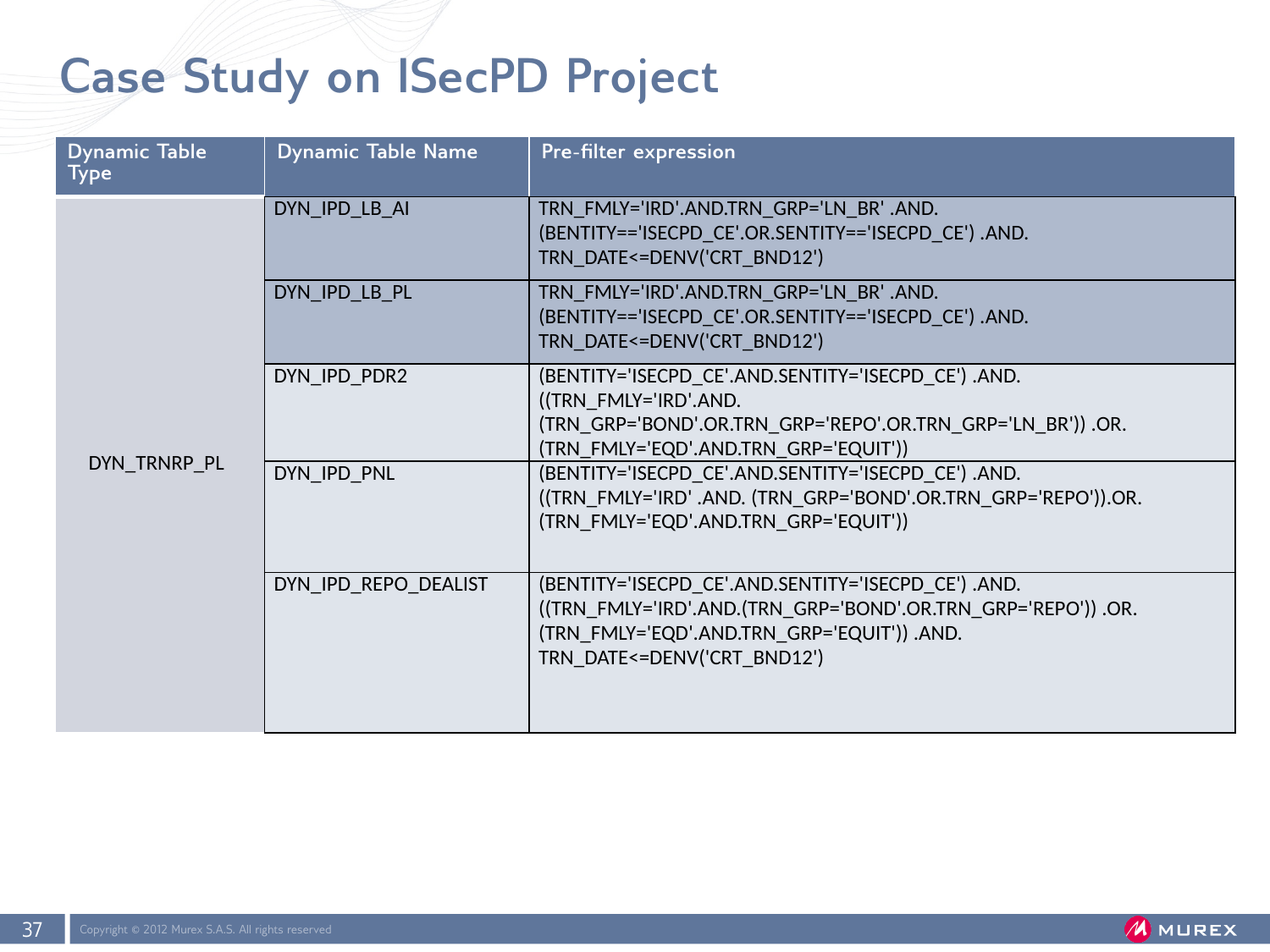

# Case Study on ISecPD Project
| Dynamic Table Type | Dynamic Table Name | Pre-filter expression |
| --- | --- | --- |
| DYN\_TRNRP\_PL | DYN\_IPD\_LB\_AI | TRN\_FMLY='IRD'.AND.TRN\_GRP='LN\_BR' .AND. (BENTITY=='ISECPD\_CE'.OR.SENTITY=='ISECPD\_CE') .AND. TRN\_DATE<=DENV('CRT\_BND12') |
|  | DYN\_IPD\_LB\_PL | TRN\_FMLY='IRD'.AND.TRN\_GRP='LN\_BR' .AND. (BENTITY=='ISECPD\_CE'.OR.SENTITY=='ISECPD\_CE') .AND. TRN\_DATE<=DENV('CRT\_BND12') |
|  | DYN\_IPD\_PDR2 | (BENTITY='ISECPD\_CE'.AND.SENTITY='ISECPD\_CE') .AND. ((TRN\_FMLY='IRD'.AND.(TRN\_GRP='BOND'.OR.TRN\_GRP='REPO'.OR.TRN\_GRP='LN\_BR')) .OR. (TRN\_FMLY='EQD'.AND.TRN\_GRP='EQUIT')) |
|  | DYN\_IPD\_PNL | (BENTITY='ISECPD\_CE'.AND.SENTITY='ISECPD\_CE') .AND. ((TRN\_FMLY='IRD' .AND. (TRN\_GRP='BOND'.OR.TRN\_GRP='REPO')).OR.(TRN\_FMLY='EQD'.AND.TRN\_GRP='EQUIT')) |
|  | DYN\_IPD\_REPO\_DEALIST | (BENTITY='ISECPD\_CE'.AND.SENTITY='ISECPD\_CE') .AND. ((TRN\_FMLY='IRD'.AND.(TRN\_GRP='BOND'.OR.TRN\_GRP='REPO')) .OR. (TRN\_FMLY='EQD'.AND.TRN\_GRP='EQUIT')) .AND. TRN\_DATE<=DENV('CRT\_BND12') |